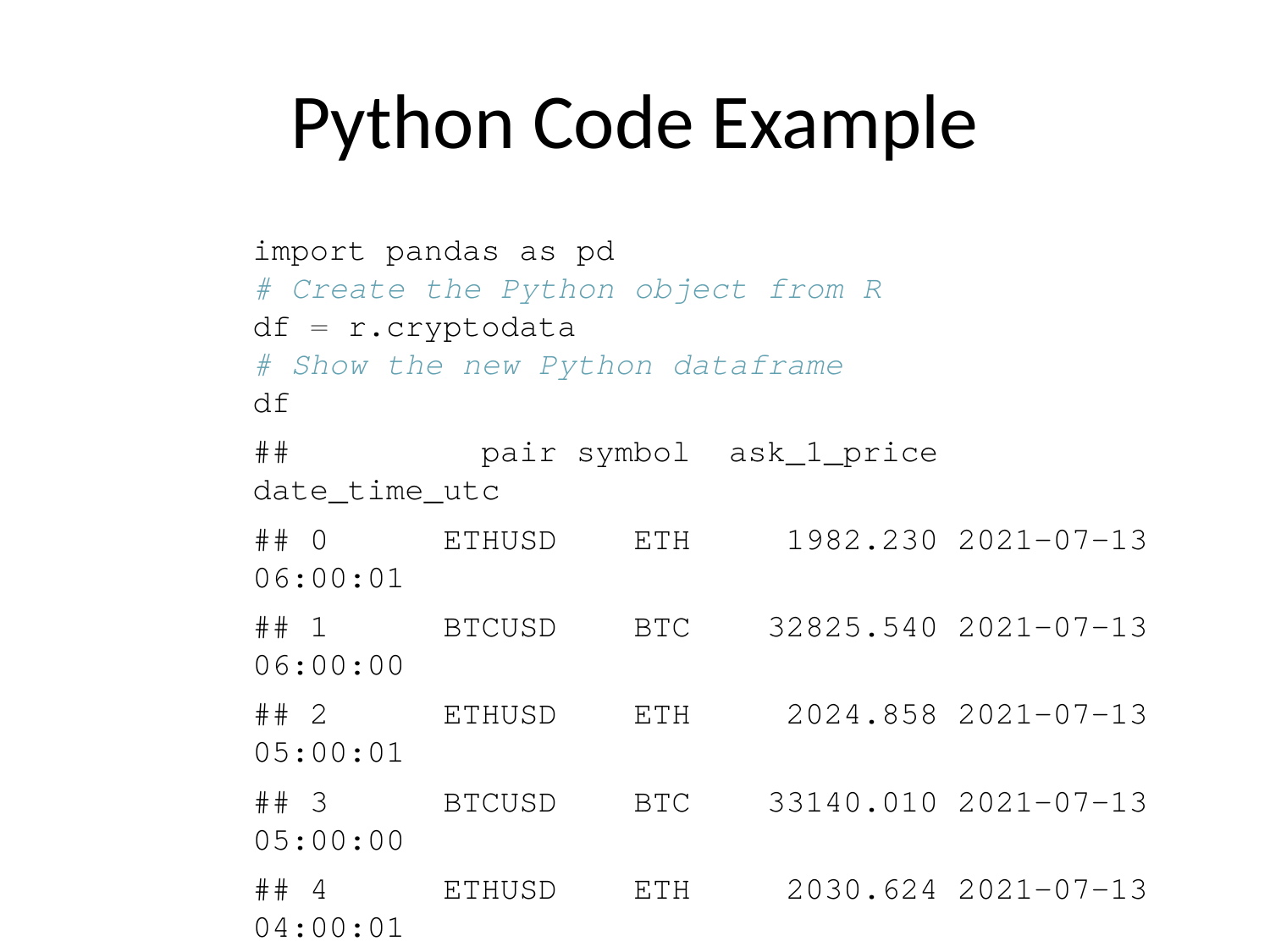

# Python Code Example
import pandas as pd
# Create the Python object from R
df = r.cryptodata
# Show the new Python dataframe
df
##          pair symbol  ask_1_price       date_time_utc
## 0      ETHUSD    ETH     1982.230 2021-07-13 06:00:01
## 1      BTCUSD    BTC    32825.540 2021-07-13 06:00:00
## 2      ETHUSD    ETH     2024.858 2021-07-13 05:00:01
## 3      BTCUSD    BTC    33140.010 2021-07-13 05:00:00
## 4      ETHUSD    ETH     2030.624 2021-07-13 04:00:01
## ...       ...    ...          ...                 ...
## 15172  BTCUSD    BTC    11747.010 2020-08-14 04:03:56
## 15173  BTCUSD    BTC    11722.060 2020-08-14 03:03:55
## 15174  BTCUSD    BTC    11761.120 2020-08-14 02:04:04
## 15175  BTCUSD    BTC    11719.280 2020-08-14 01:03:54
## 15176  BTCUSD    BTC    11827.080 2020-08-14 00:03:56
##
## [15177 rows x 4 columns]